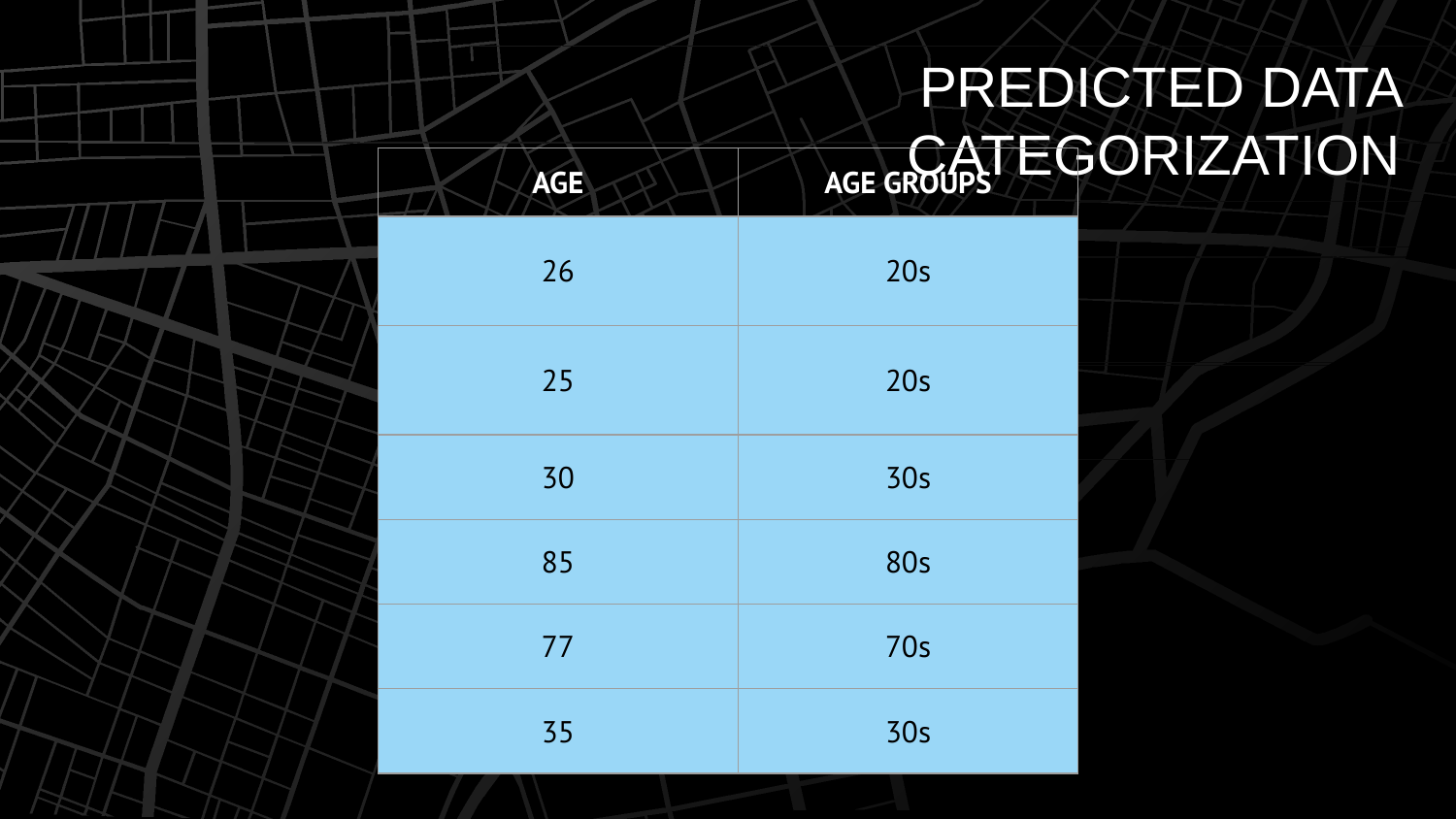

# PREDICTED DATA CATEGORIZATION
| AGE | AGE GROUPS |
| --- | --- |
| 26 | 20s |
| 25 | 20s |
| 30 | 30s |
| 85 | 80s |
| 77 | 70s |
| 35 | 30s |